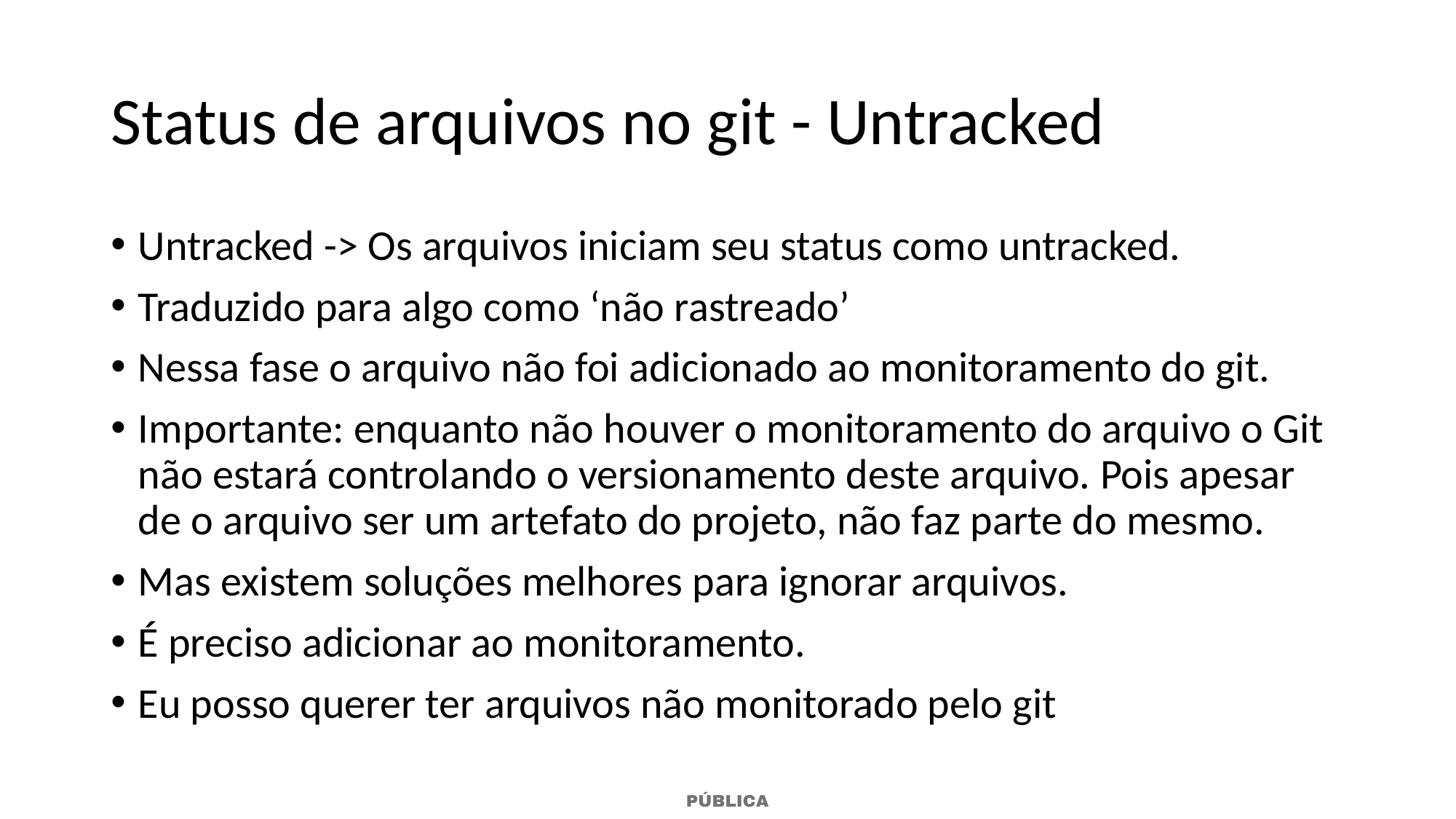

# Status de arquivos no git - Untracked
Untracked -> Os arquivos iniciam seu status como untracked.
Traduzido para algo como ‘não rastreado’
Nessa fase o arquivo não foi adicionado ao monitoramento do git.
Importante: enquanto não houver o monitoramento do arquivo o Git não estará controlando o versionamento deste arquivo. Pois apesar de o arquivo ser um artefato do projeto, não faz parte do mesmo.
Mas existem soluções melhores para ignorar arquivos.
É preciso adicionar ao monitoramento.
Eu posso querer ter arquivos não monitorado pelo git